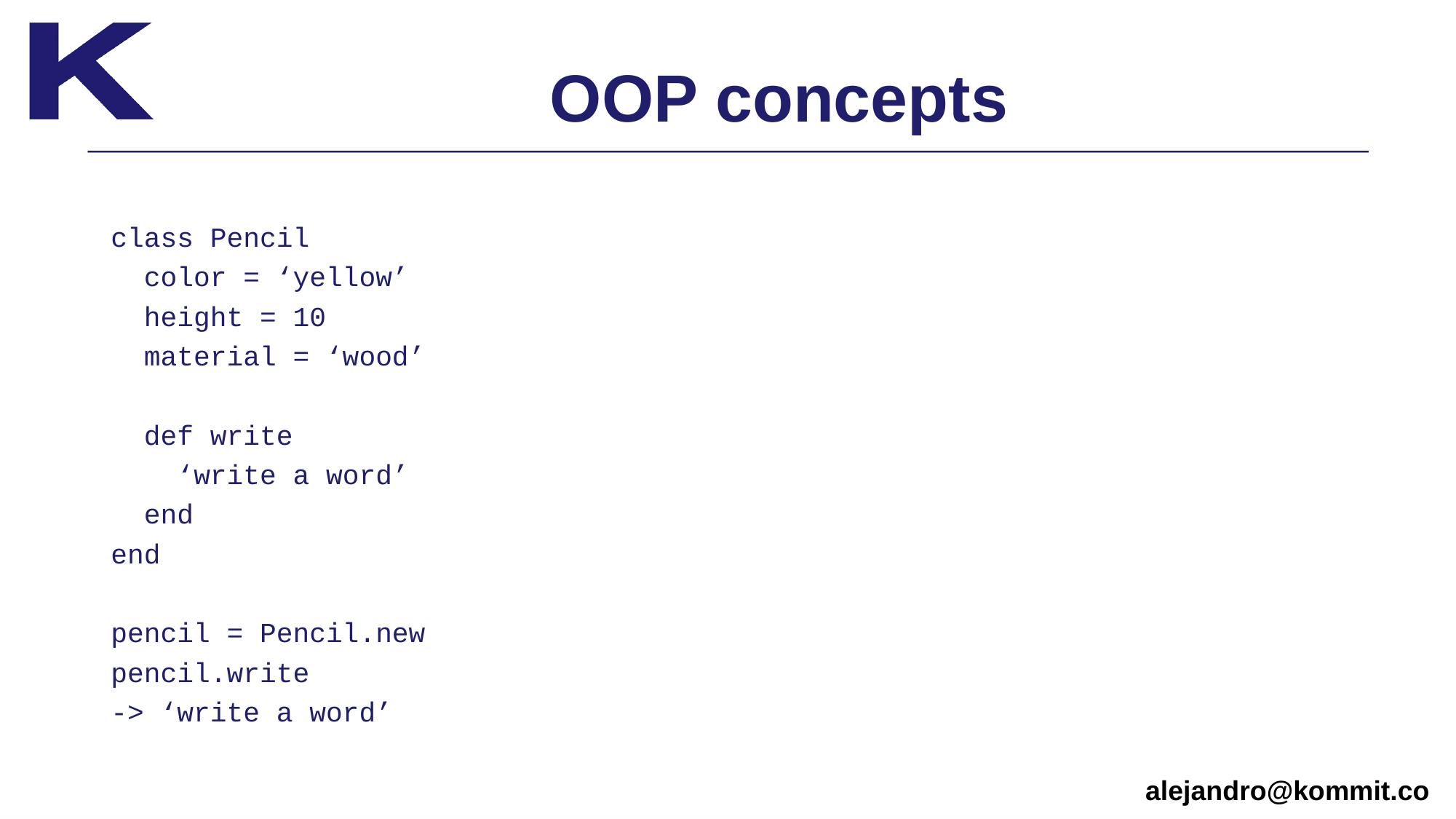

# OOP concepts
class Pencil
  color = ‘yellow’
  height = 10
  material = ‘wood’

  def write
    ‘write a word’
  end
end

pencil = Pencil.new
pencil.write
-> ‘write a word’
alejandro@kommit.co